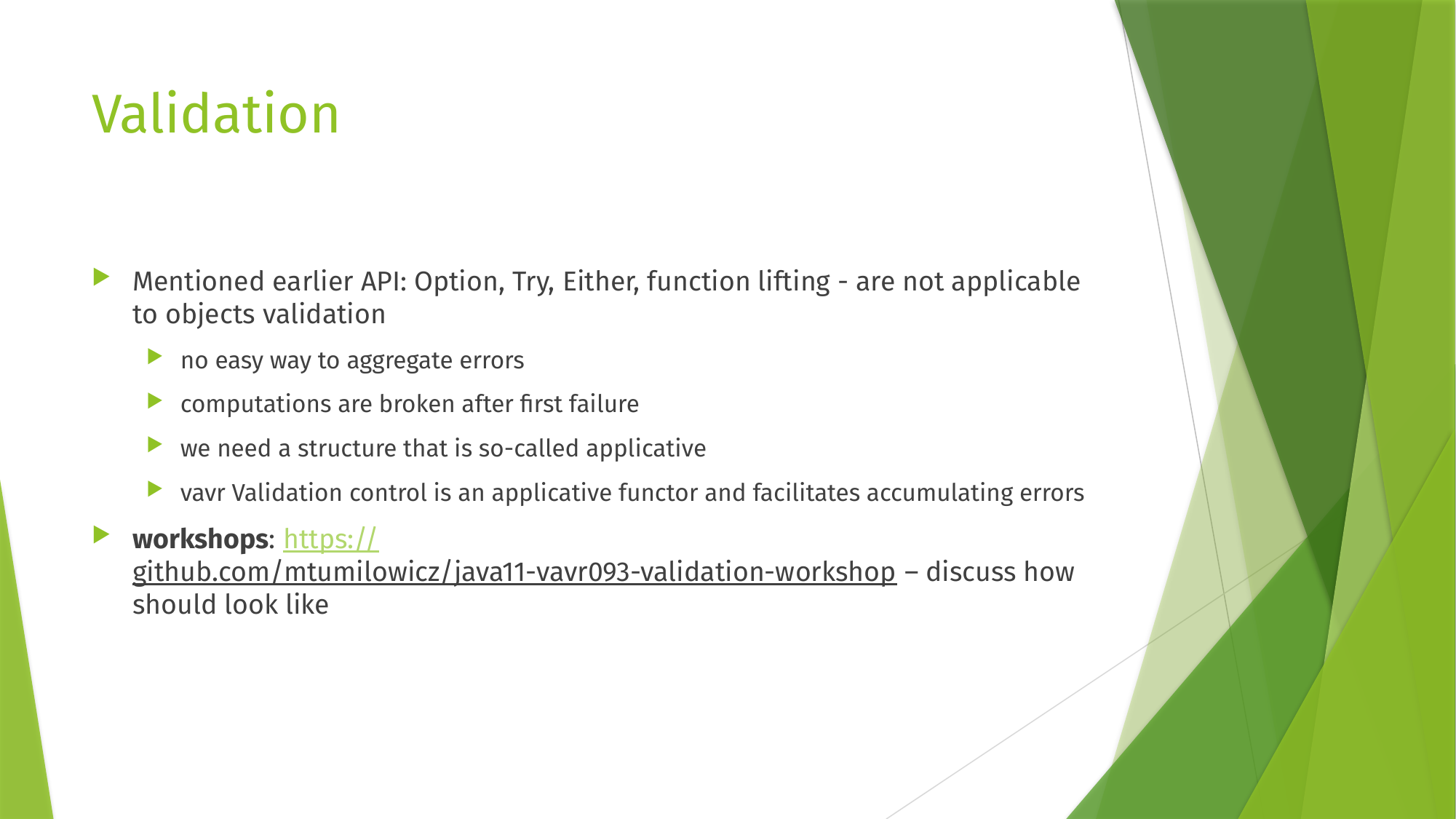

# Validation
Mentioned earlier API: Option, Try, Either, function lifting - are not applicable to objects validation
no easy way to aggregate errors
computations are broken after first failure
we need a structure that is so-called applicative
vavr Validation control is an applicative functor and facilitates accumulating errors
workshops: https://github.com/mtumilowicz/java11-vavr093-validation-workshop – discuss how should look like